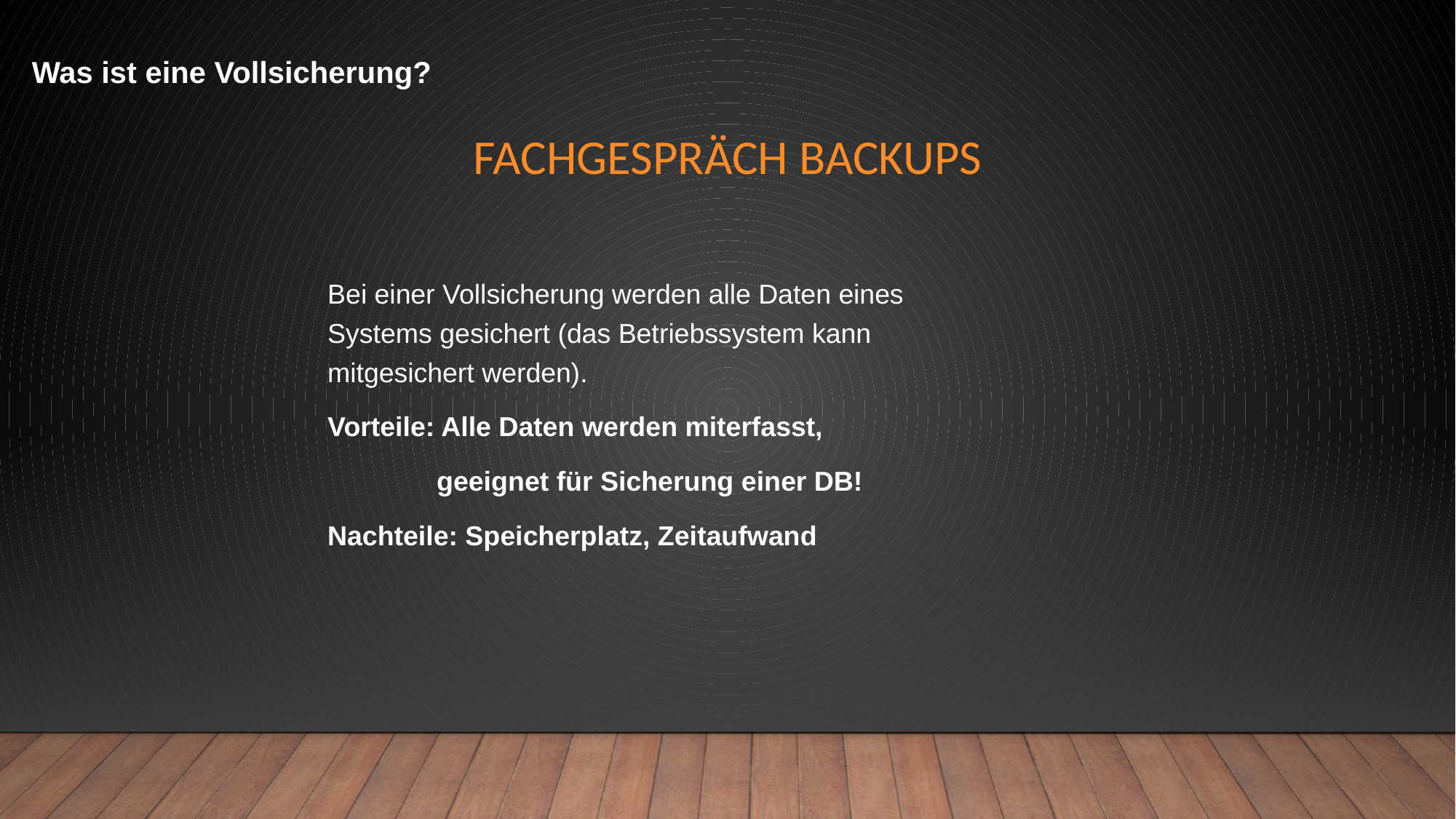

Was ist eine Vollsicherung?

# Fachgespräch Backups
Bei einer Vollsicherung werden alle Daten eines Systems gesichert (das Betriebssystem kann mitgesichert werden).
Vorteile: Alle Daten werden miterfasst,
	geeignet für Sicherung einer DB!
Nachteile: Speicherplatz, Zeitaufwand